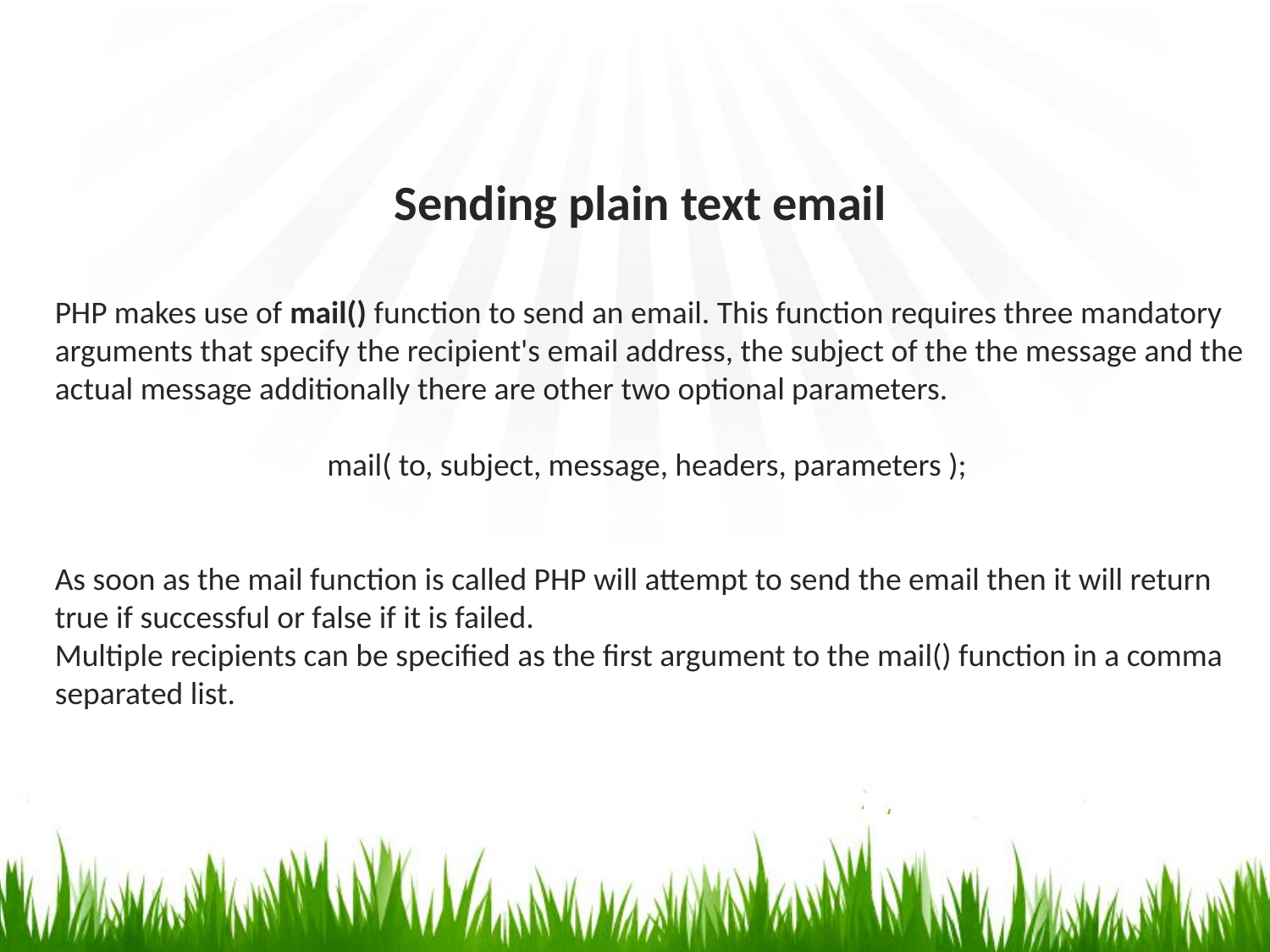

# Sending plain text email
PHP makes use of mail() function to send an email. This function requires three mandatory arguments that specify the recipient's email address, the subject of the the message and the actual message additionally there are other two optional parameters.

mail( to, subject, message, headers, parameters );

As soon as the mail function is called PHP will attempt to send the email then it will return true if successful or false if it is failed.
Multiple recipients can be specified as the first argument to the mail() function in a comma separated list.